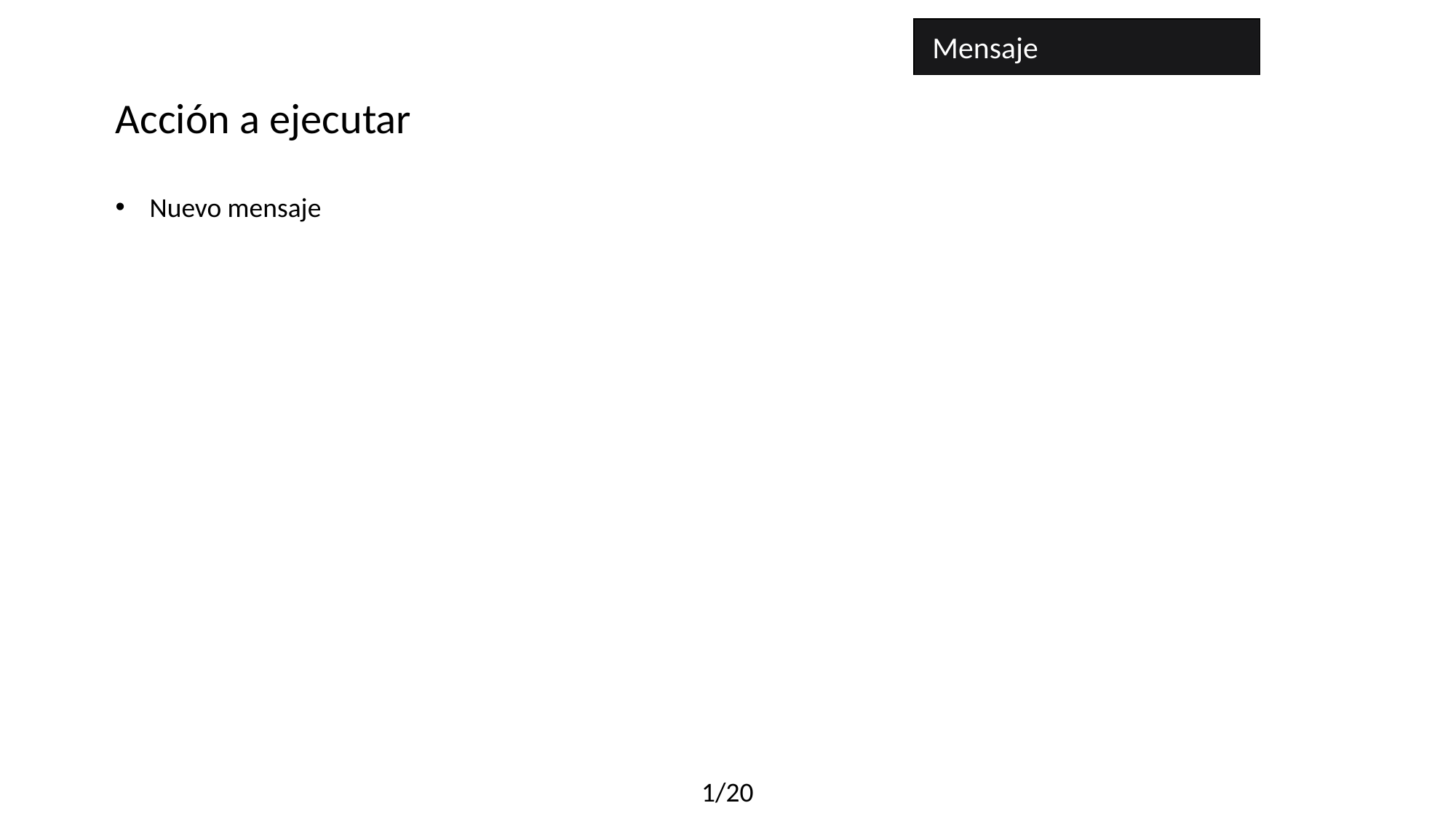

Mensaje
Acción a ejecutar

Nuevo mensaje
1/20